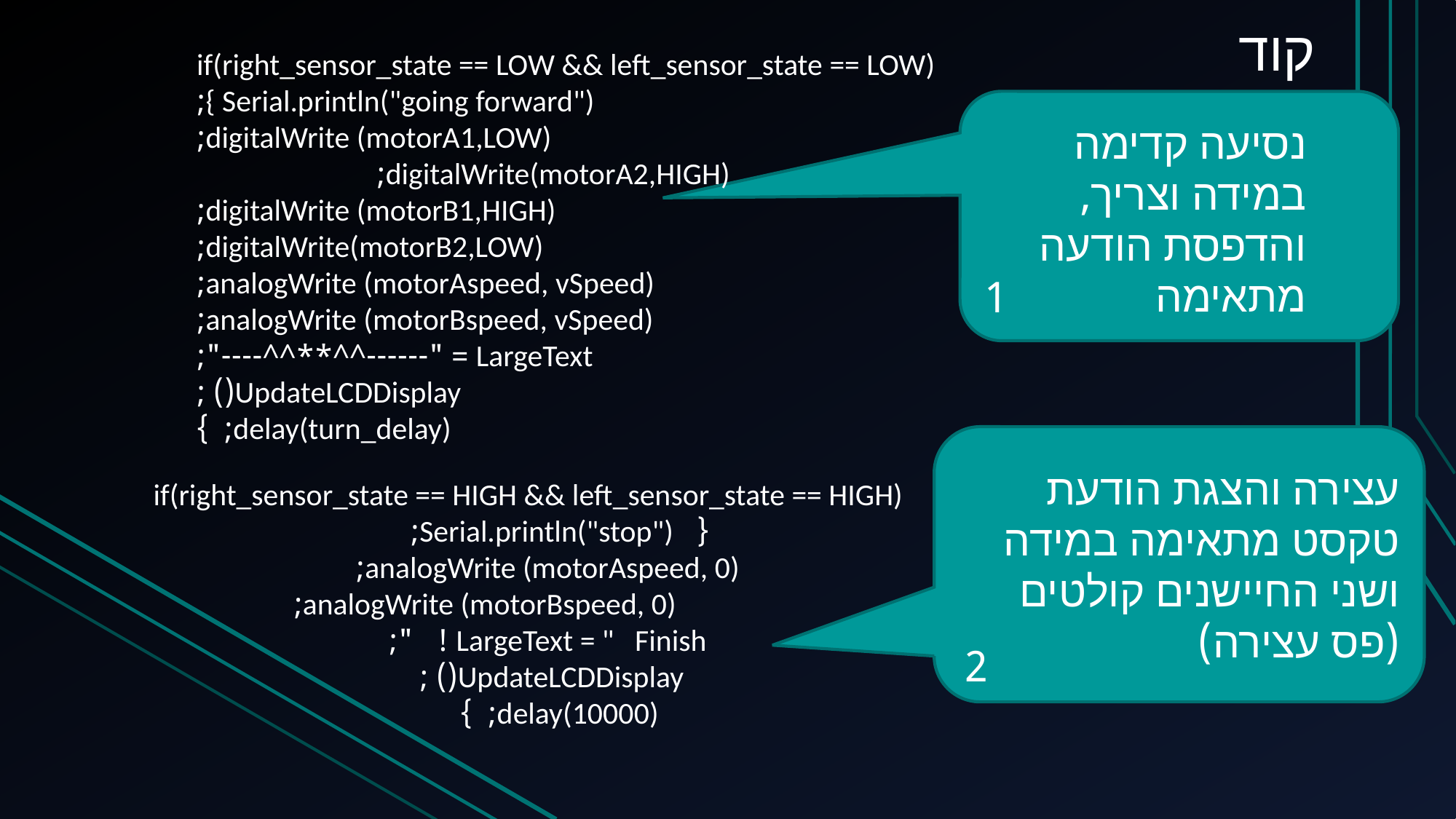

# קוד

if(right_sensor_state == LOW && left_sensor_state == LOW){ Serial.println("going forward");
  digitalWrite (motorA1,LOW);
  digitalWrite(motorA2,HIGH);
  digitalWrite (motorB1,HIGH);
  digitalWrite(motorB2,LOW);
  analogWrite (motorAspeed, vSpeed);
  analogWrite (motorBspeed, vSpeed);
  LargeText = "------^^**^^----";
 UpdateLCDDisplay() ;
  delay(turn_delay);  }

נסיעה קדימה במידה וצריך, והדפסת הודעה מתאימה
1
עצירה והצגת הודעת טקסט מתאימה במידה ושני החיישנים קולטים (פס עצירה)
if(right_sensor_state == HIGH && left_sensor_state == HIGH)
{   Serial.println("stop");
   analogWrite (motorAspeed, 0);
                   analogWrite (motorBspeed, 0);
   LargeText = "   Finish !   ";
  UpdateLCDDisplay() ;
delay(10000);  }
2